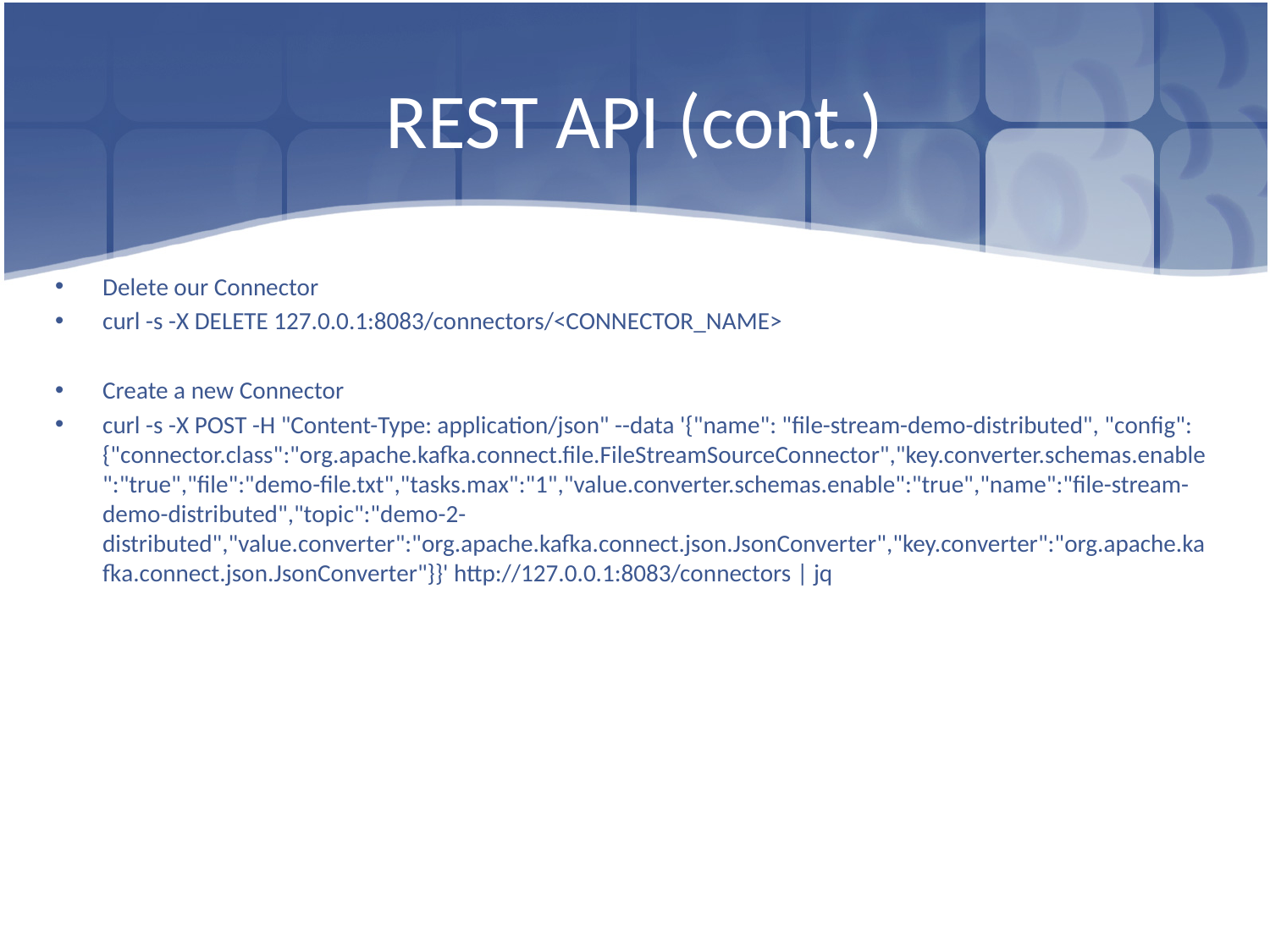

# REST API (cont.)
Delete our Connector
curl -s -X DELETE 127.0.0.1:8083/connectors/<CONNECTOR_NAME>

Create a new Connector
curl -s -X POST -H "Content-Type: application/json" --data '{"name": "file-stream-demo-distributed", "config":{"connector.class":"org.apache.kafka.connect.file.FileStreamSourceConnector","key.converter.schemas.enable":"true","file":"demo-file.txt","tasks.max":"1","value.converter.schemas.enable":"true","name":"file-stream-demo-distributed","topic":"demo-2-distributed","value.converter":"org.apache.kafka.connect.json.JsonConverter","key.converter":"org.apache.kafka.connect.json.JsonConverter"}}' http://127.0.0.1:8083/connectors | jq